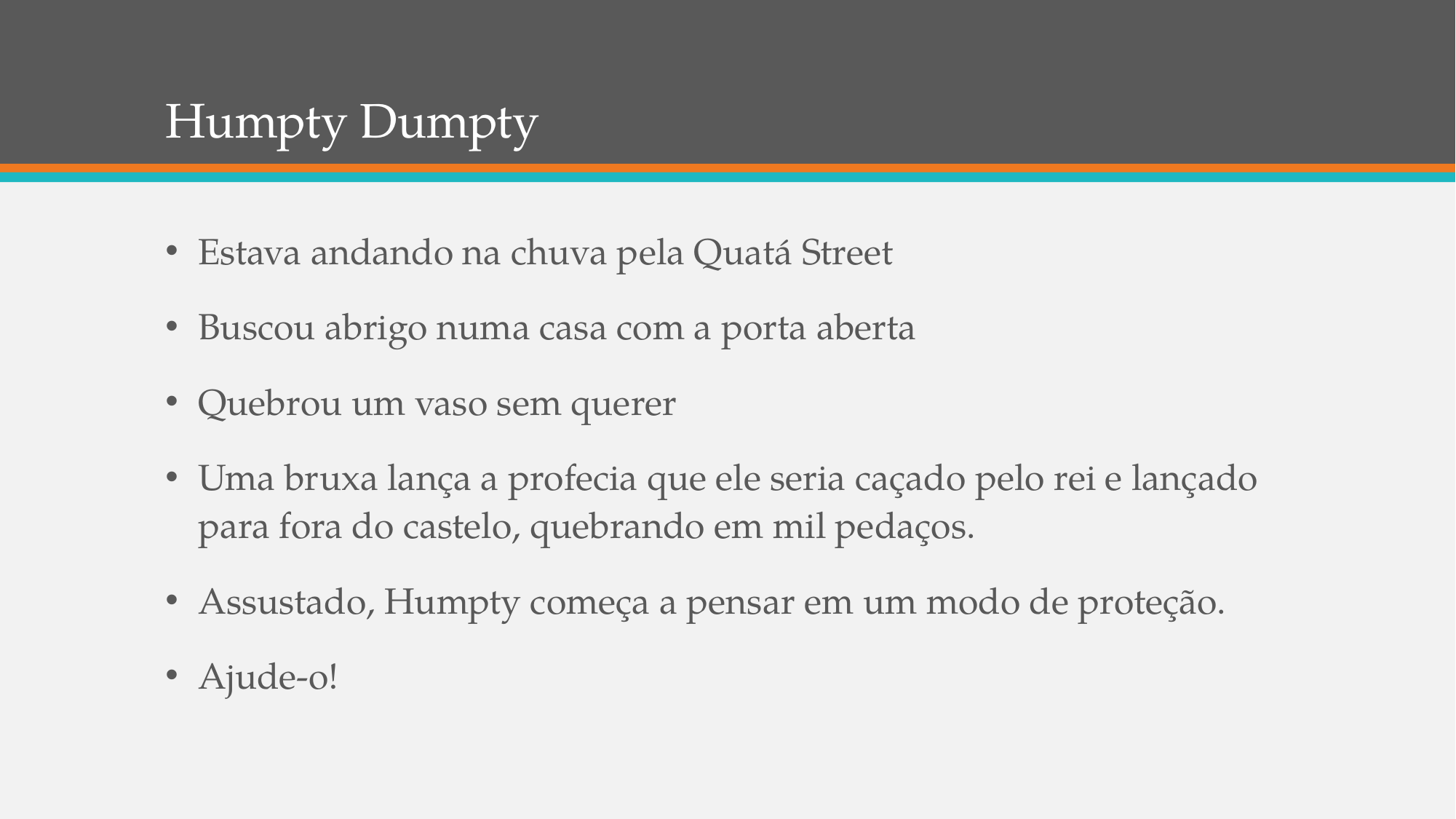

# Humpty Dumpty
Estava andando na chuva pela Quatá Street
Buscou abrigo numa casa com a porta aberta
Quebrou um vaso sem querer
Uma bruxa lança a profecia que ele seria caçado pelo rei e lançado para fora do castelo, quebrando em mil pedaços.
Assustado, Humpty começa a pensar em um modo de proteção.
Ajude-o!